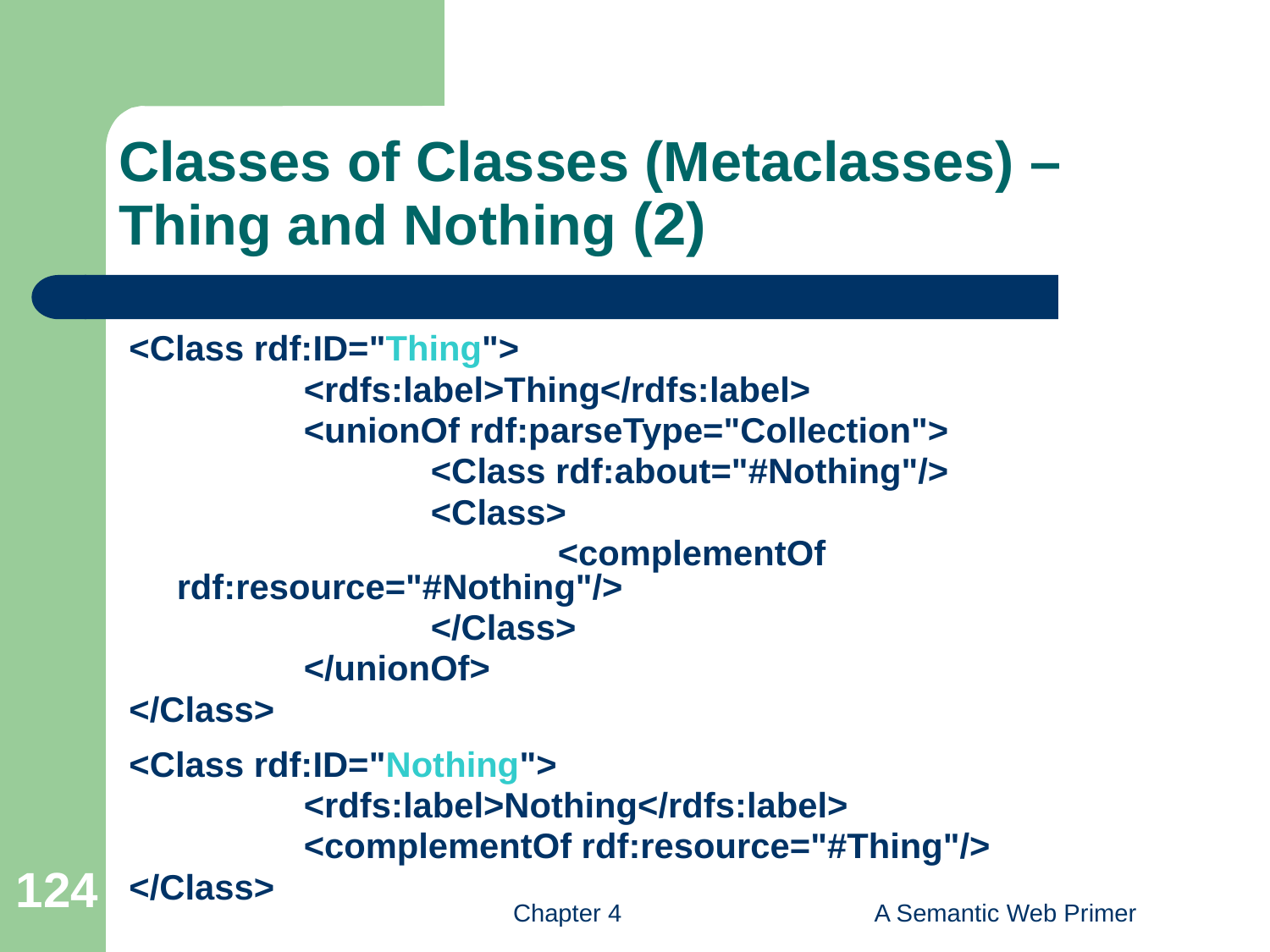

# Classes of Classes (Metaclasses) – Thing and Nothing (2)
<Class rdf:ID="Thing">
		<rdfs:label>Thing</rdfs:label>
		<unionOf rdf:parseType="Collection">
			<Class rdf:about="#Nothing"/>
			<Class>
				<complementOf rdf:resource="#Nothing"/>
			</Class>
		</unionOf>
</Class>
<Class rdf:ID="Nothing">
		<rdfs:label>Nothing</rdfs:label>
		<complementOf rdf:resource="#Thing"/>
</Class>
124
Chapter 4
A Semantic Web Primer